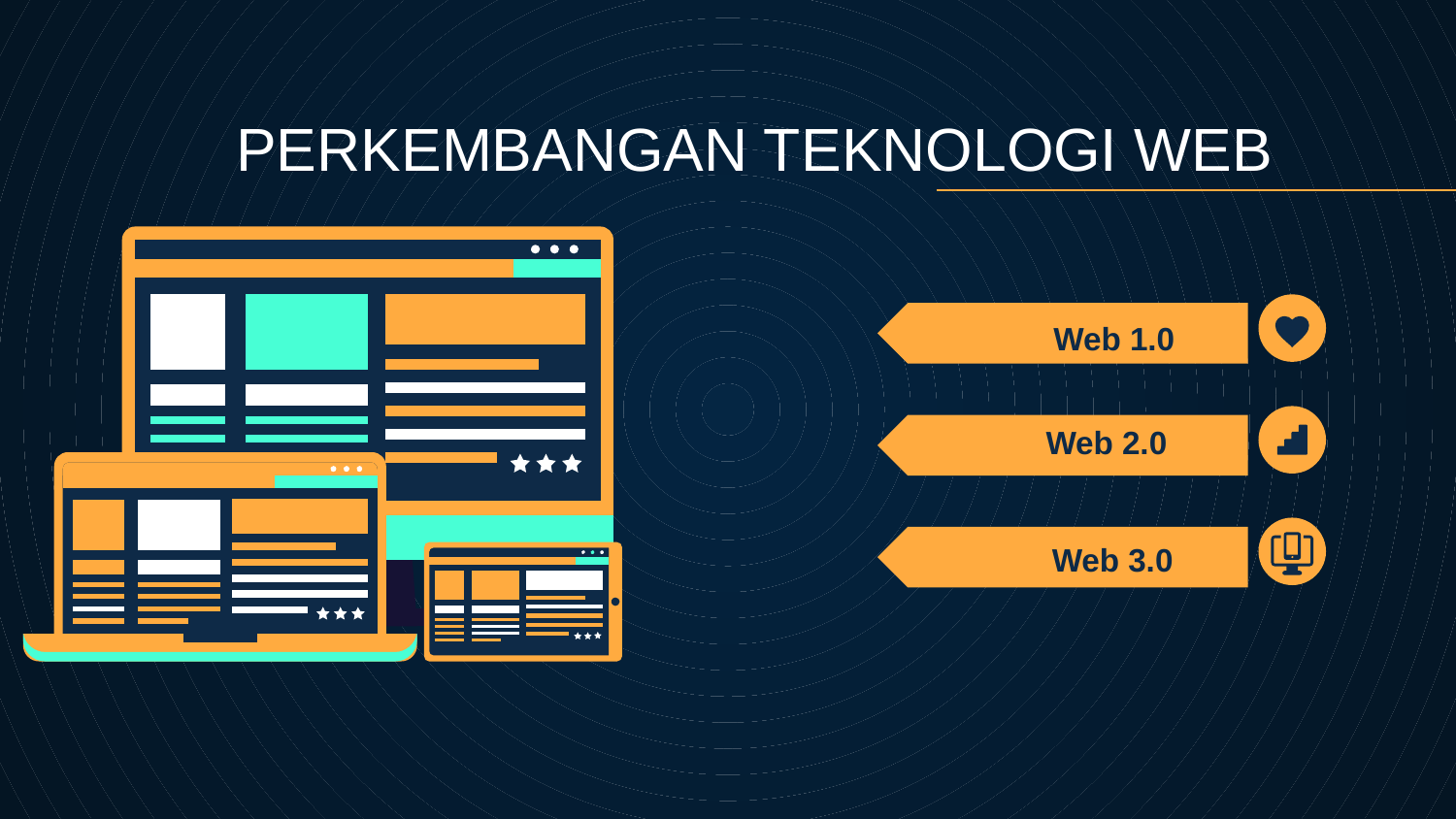

PERKEMBANGAN TEKNOLOGI WEB

# Web 1.0

Web 2.0

Web 3.0